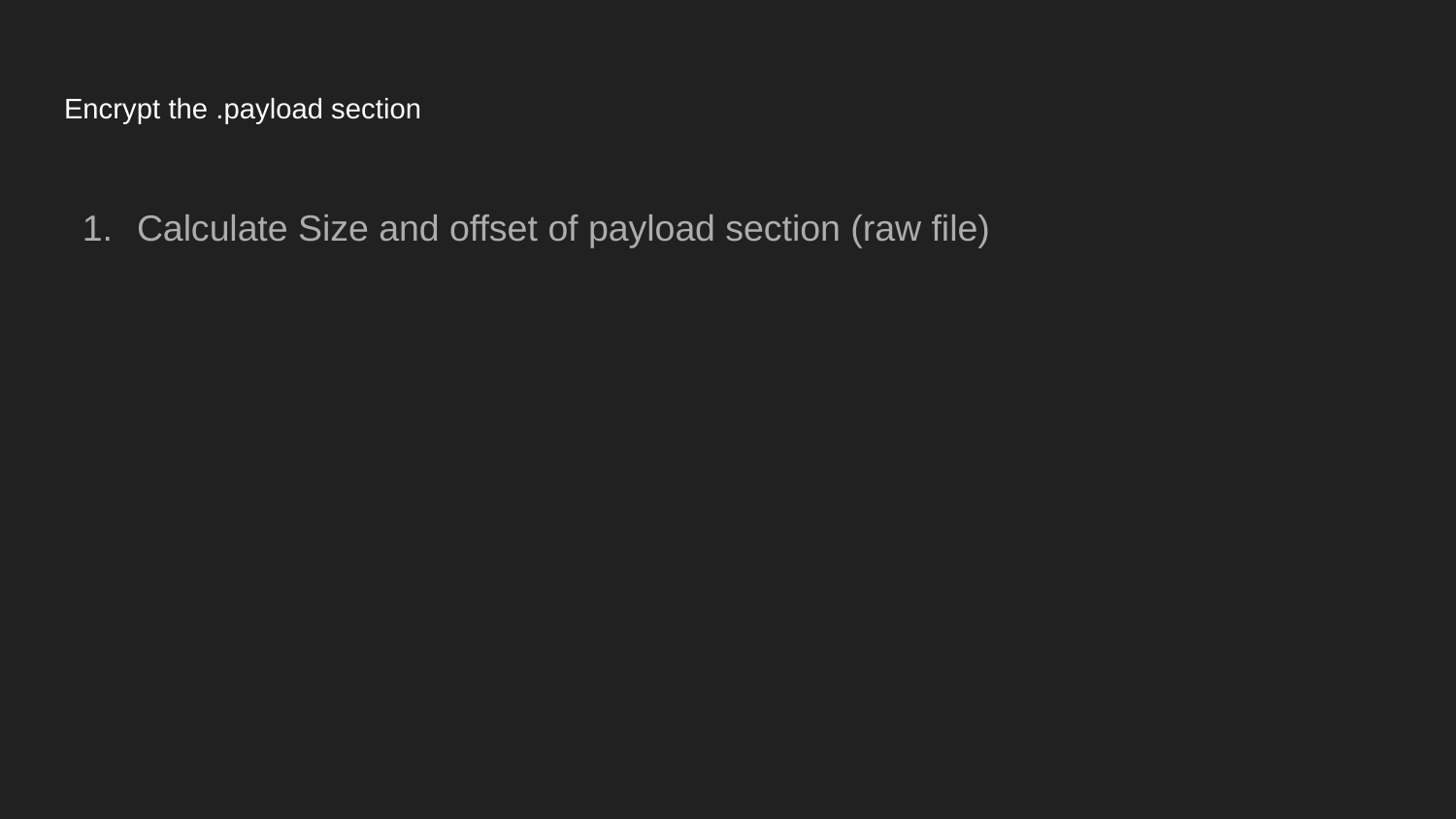

# Encrypt the .payload section

Calculate Size and offset of payload section (raw file)